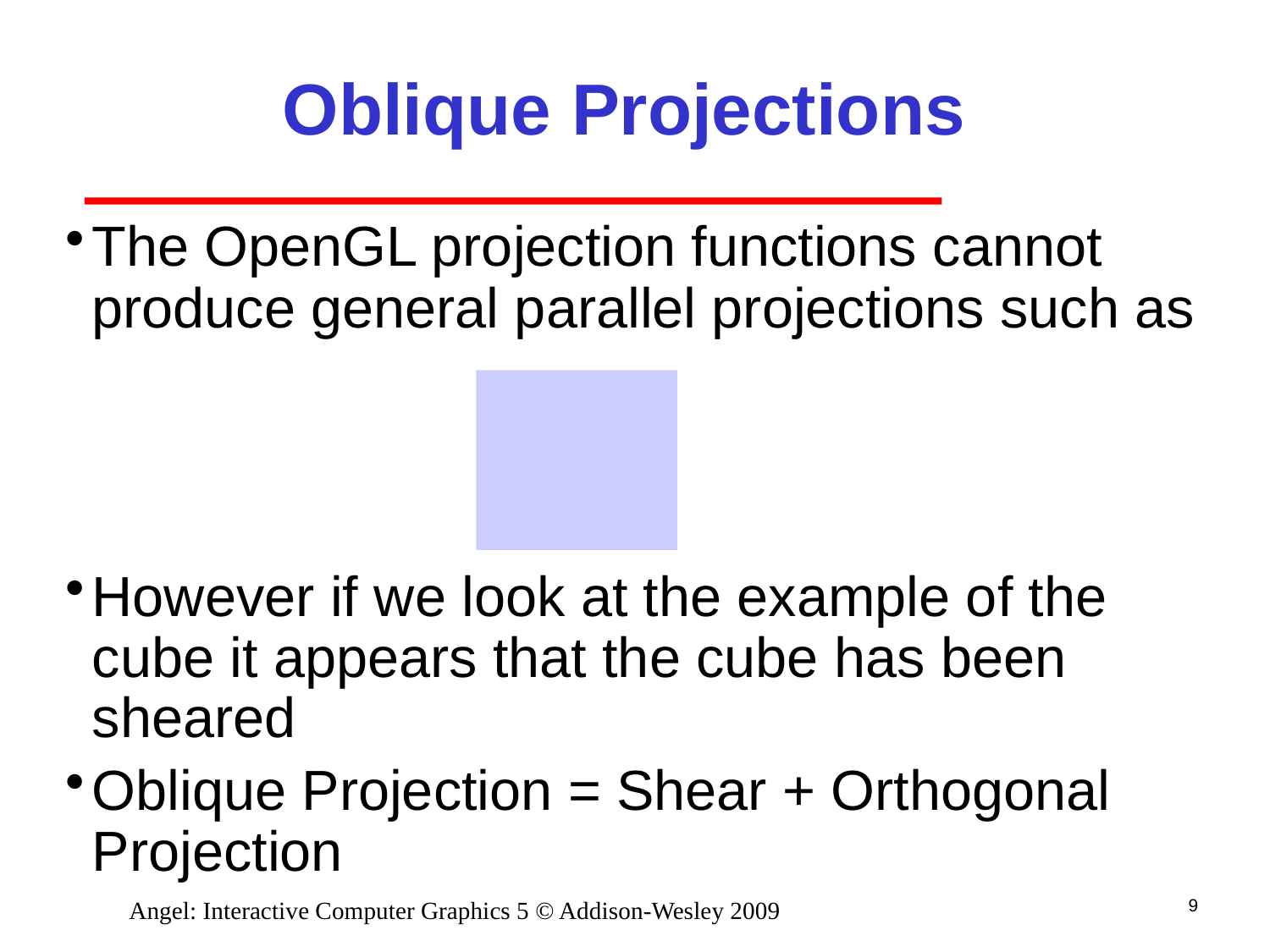

# Oblique Projections
The OpenGL projection functions cannot produce general parallel projections such as

However if we look at the example of the cube it appears that the cube has been sheared
Oblique Projection = Shear + Orthogonal Projection

9
Angel: Interactive Computer Graphics 5 © Addison-Wesley 2009